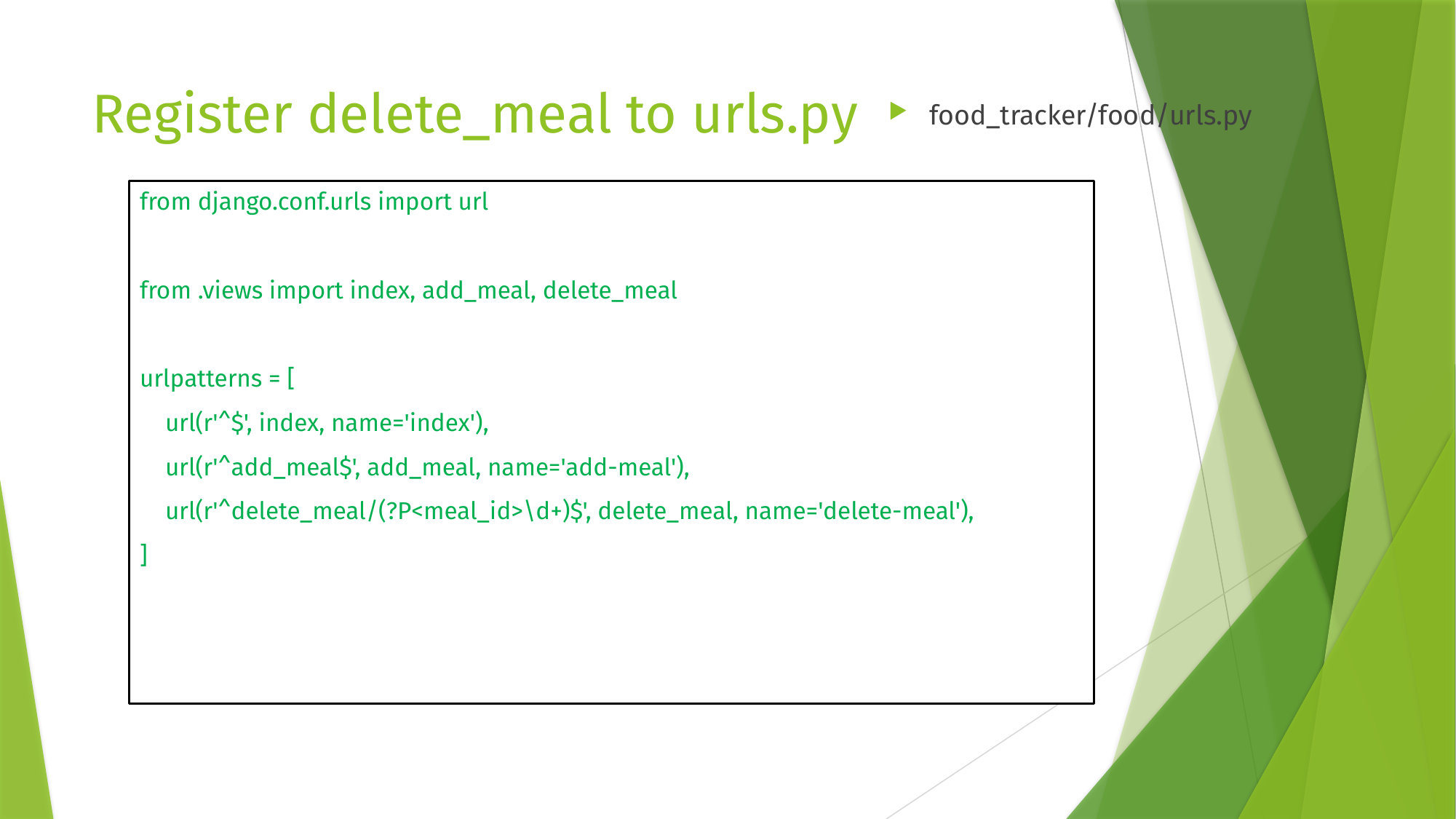

# Register delete_meal to urls.py
food_tracker/food/urls.py
from django.conf.urls import url

from .views import index, add_meal, delete_meal

urlpatterns = [
    url(r'^$', index, name='index'),
    url(r'^add_meal$', add_meal, name='add-meal'),
    url(r'^delete_meal/(?P<meal_id>\d+)$', delete_meal, name='delete-meal'),
]